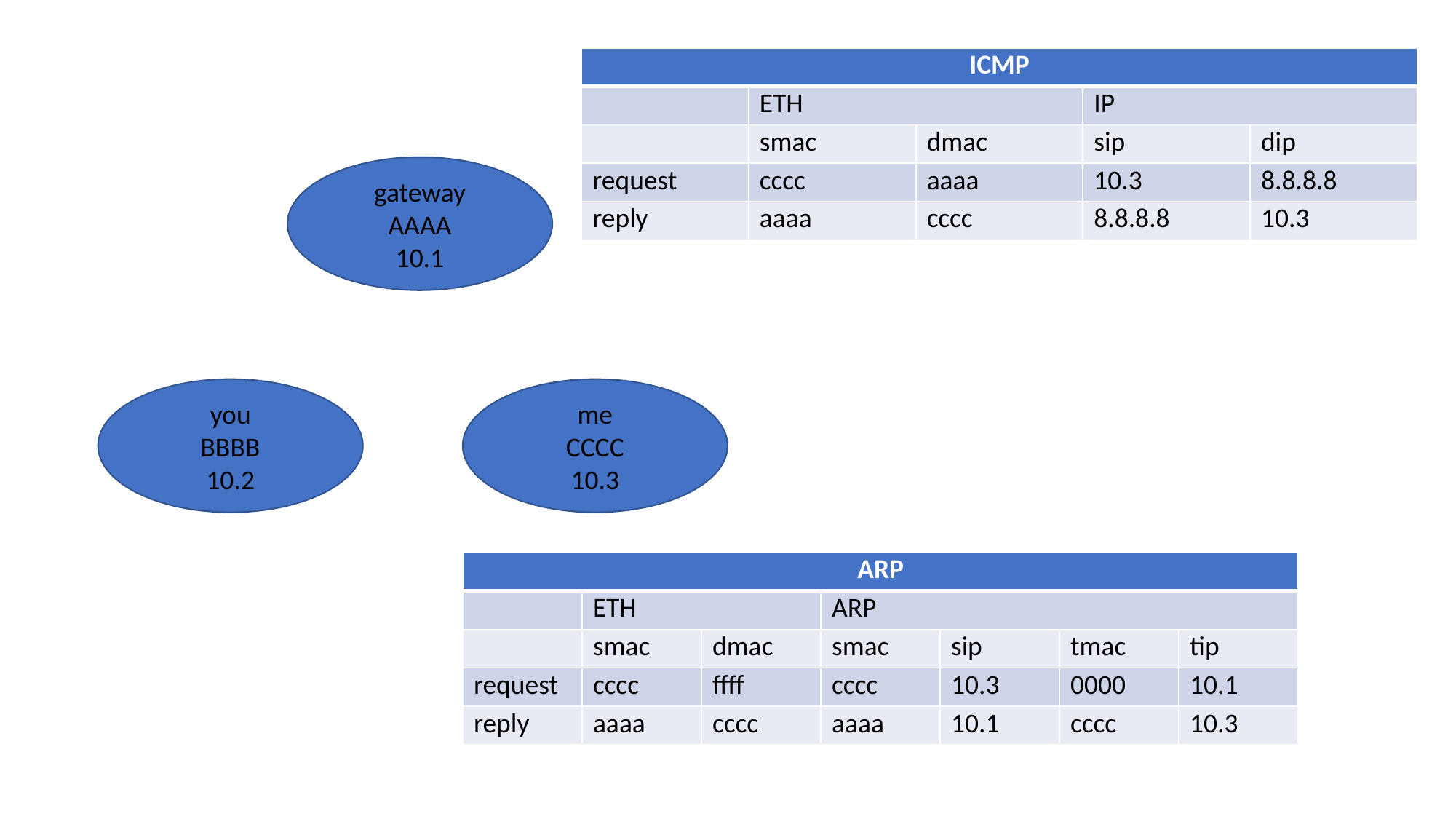

| ICMP |  |  |  |  |
| --- | --- | --- | --- | --- |
|  | ETH |  | IP |  |
|  | smac | dmac | sip | dip |
| request | cccc | aaaa | 10.3 | 8.8.8.8 |
| reply | aaaa | cccc | 8.8.8.8 | 10.3 |
gateway
AAAA
10.1
you
BBBB
10.2
me
CCCC
10.3
| ARP |  |  |  |  |  |  |
| --- | --- | --- | --- | --- | --- | --- |
|  | ETH |  | ARP |  |  |  |
|  | smac | dmac | smac | sip | tmac | tip |
| request | cccc | ffff | cccc | 10.3 | 0000 | 10.1 |
| reply | aaaa | cccc | aaaa | 10.1 | cccc | 10.3 |